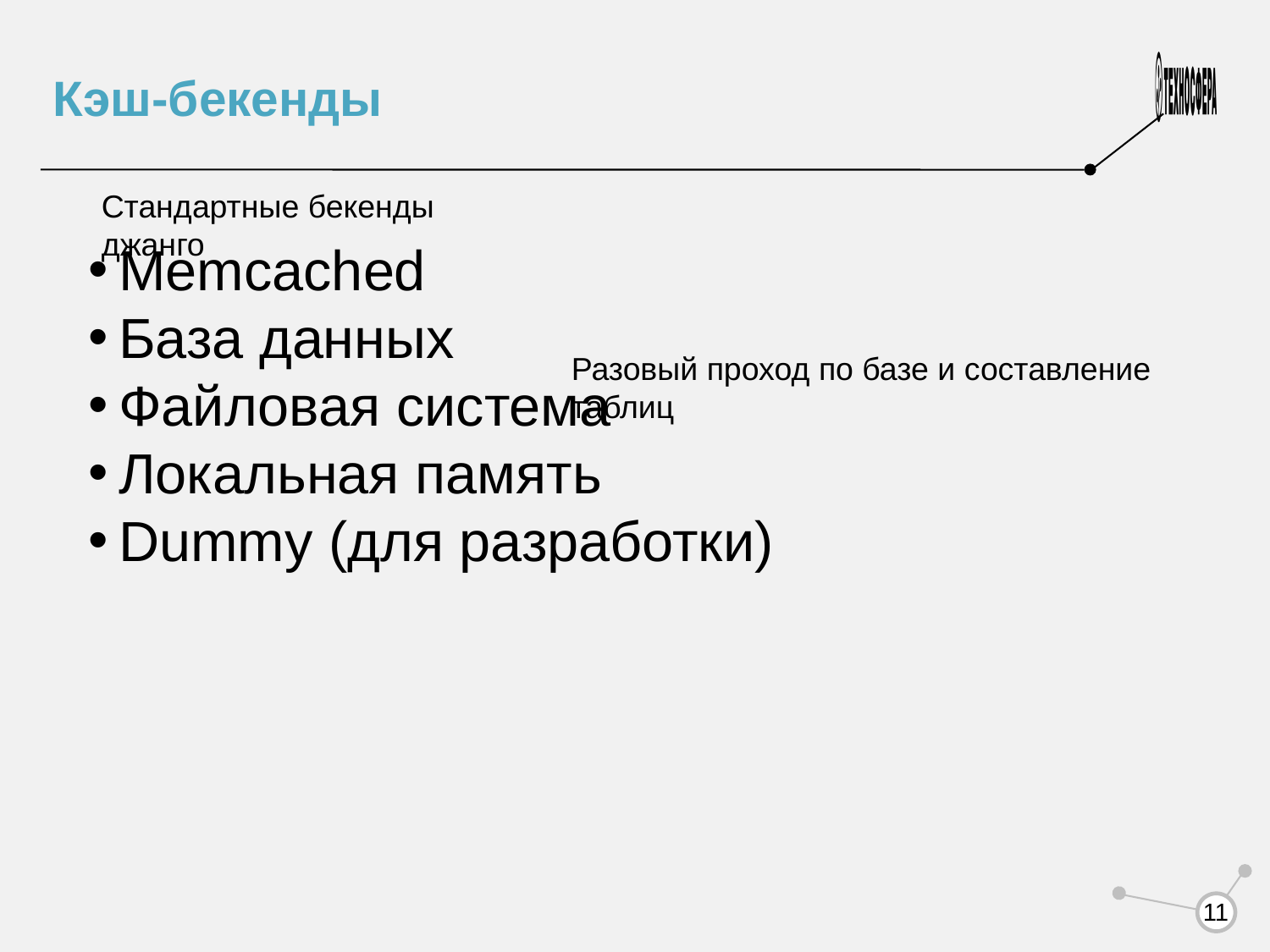

Кэш-бекенды
Стандартные бекенды джанго
Memcached
База данных
Файловая система
Локальная память
Dummy (для разработки)

Разовый проход по базе и составление таблиц
11